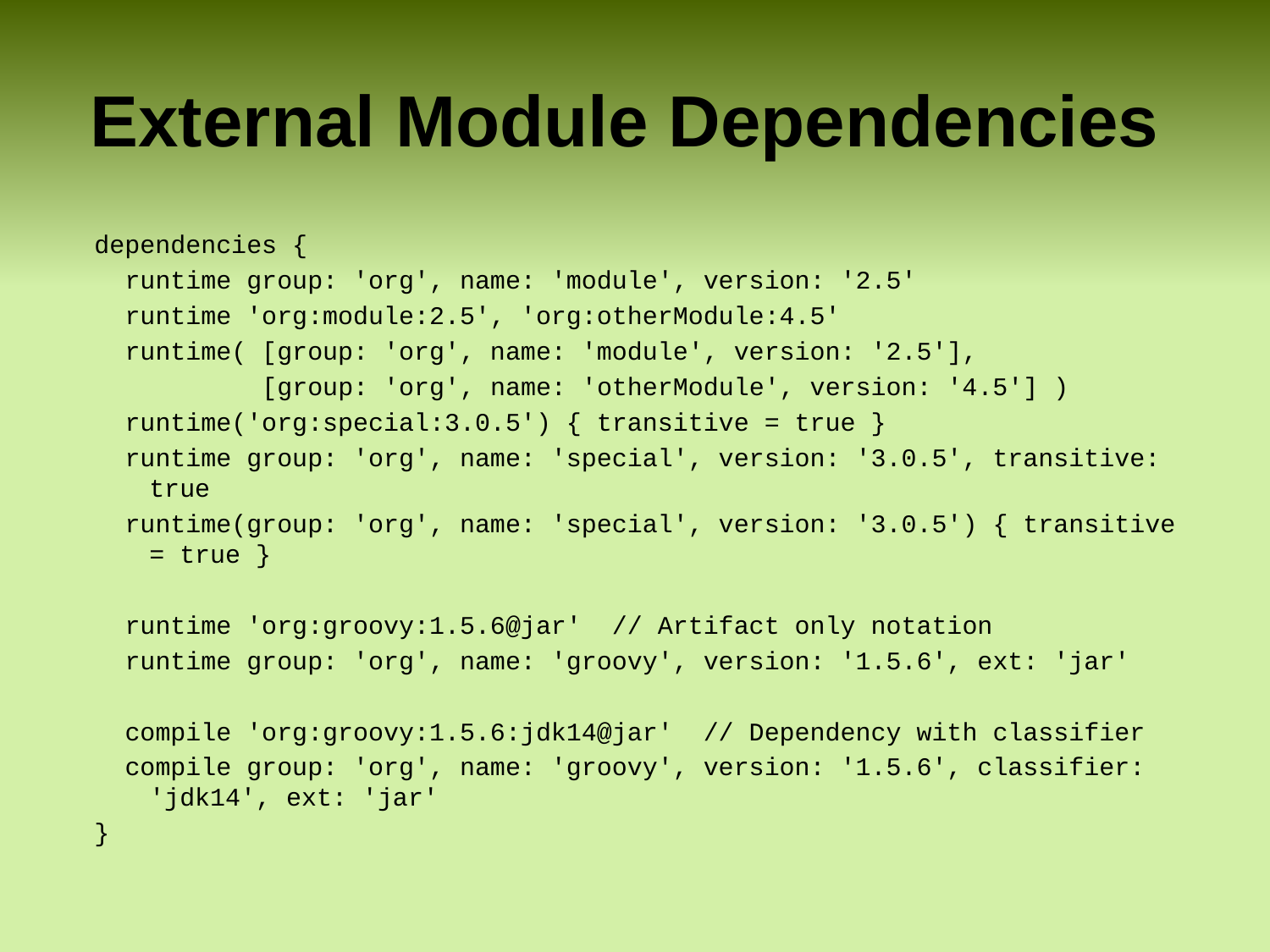

# External Module Dependencies
dependencies {
  runtime group: 'org', name: 'module', version: '2.5'
  runtime 'org:module:2.5', 'org:otherModule:4.5'
  runtime( [group: 'org', name: 'module', version: '2.5'],
           [group: 'org', name: 'otherModule', version: '4.5'] )
  runtime('org:special:3.0.5') { transitive = true }
  runtime group: 'org', name: 'special', version: '3.0.5', transitive: true
  runtime(group: 'org', name: 'special', version: '3.0.5') { transitive = true }

  runtime 'org:groovy:1.5.6@jar'  // Artifact only notation
  runtime group: 'org', name: 'groovy', version: '1.5.6', ext: 'jar'

  compile 'org:groovy:1.5.6:jdk14@jar'  // Dependency with classifier
  compile group: 'org', name: 'groovy', version: '1.5.6', classifier: 'jdk14', ext: 'jar'
}